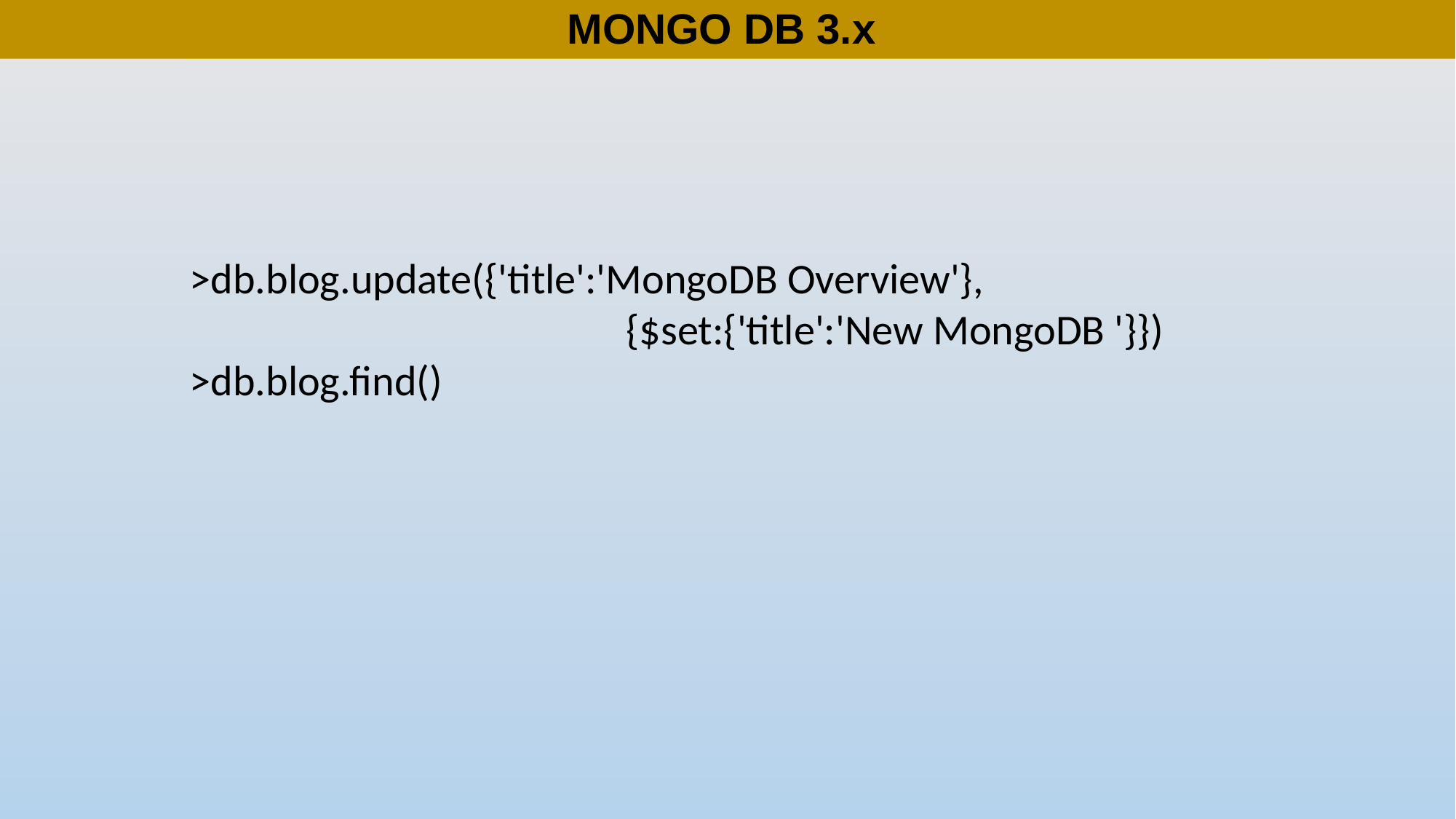

Mongo DB
# MONGO DB 3.x

>db.blog.update({'title':'MongoDB Overview'},
				{$set:{'title':'New MongoDB '}})
>db.blog.find()